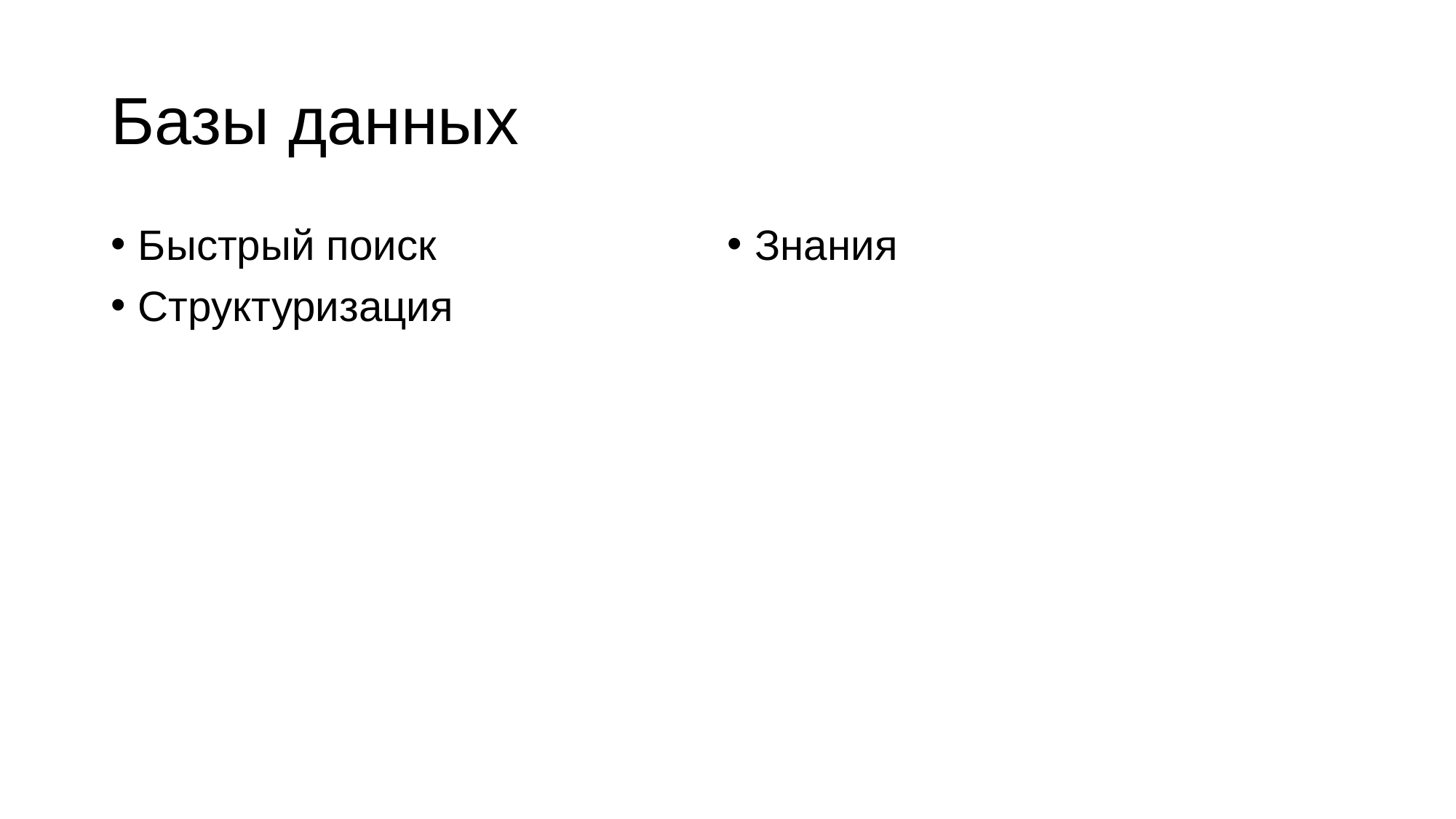

# Базы данных
Быстрый поиск
Структуризация
Знания